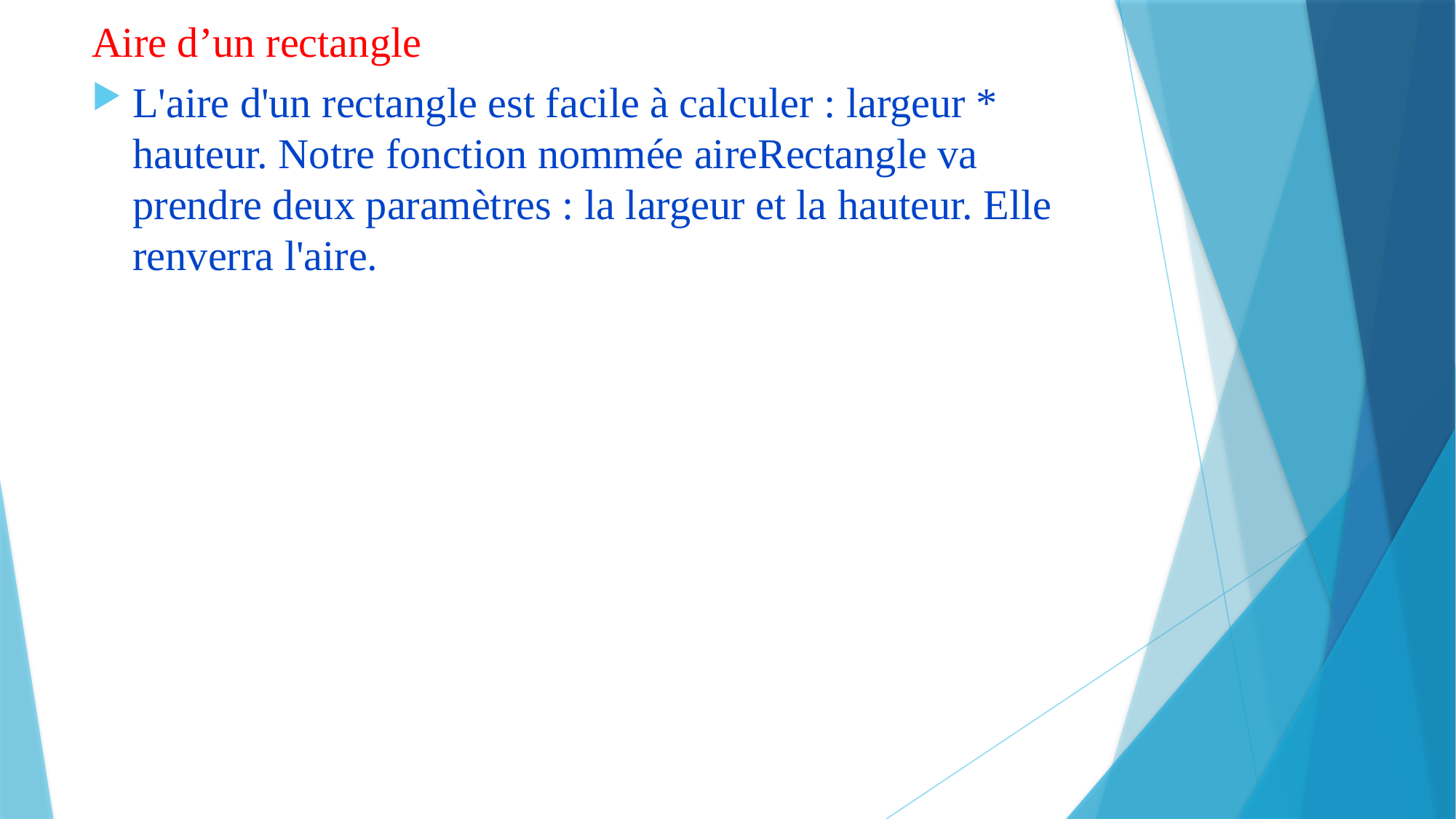

# Aire d’un rectangle
L'aire d'un rectangle est facile à calculer : largeur * hauteur. Notre fonction nommée aireRectangle va prendre deux paramètres : la largeur et la hauteur. Elle renverra l'aire.